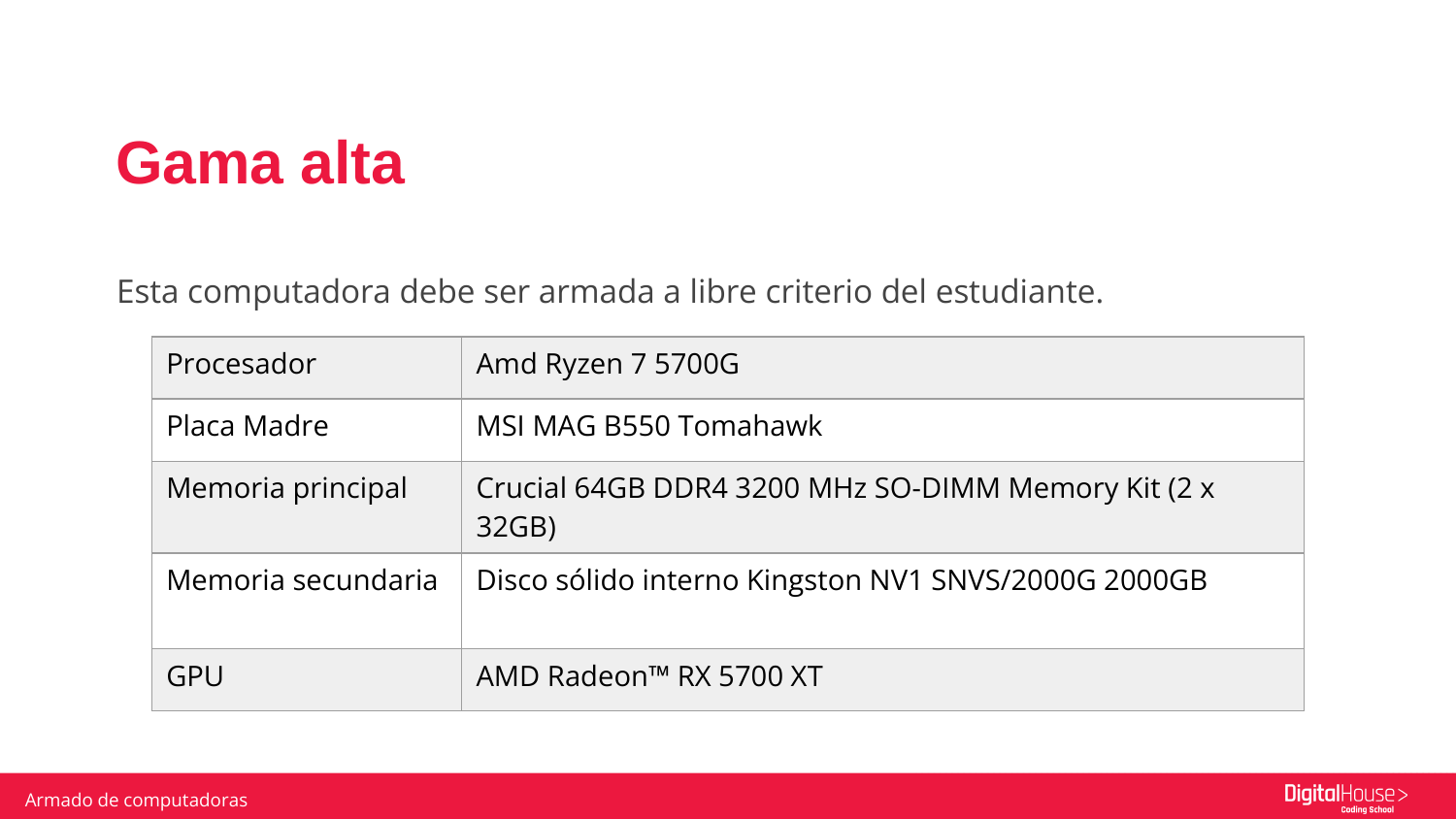

Gama alta
Esta computadora debe ser armada a libre criterio del estudiante.

| Procesador | Amd Ryzen 7 5700G |
| --- | --- |
| Placa Madre | MSI MAG B550 Tomahawk |
| Memoria principal | Crucial 64GB DDR4 3200 MHz SO-DIMM Memory Kit (2 x 32GB) |
| Memoria secundaria | Disco sólido interno Kingston NV1 SNVS/2000G 2000GB |
| GPU | AMD Radeon™ RX 5700 XT |